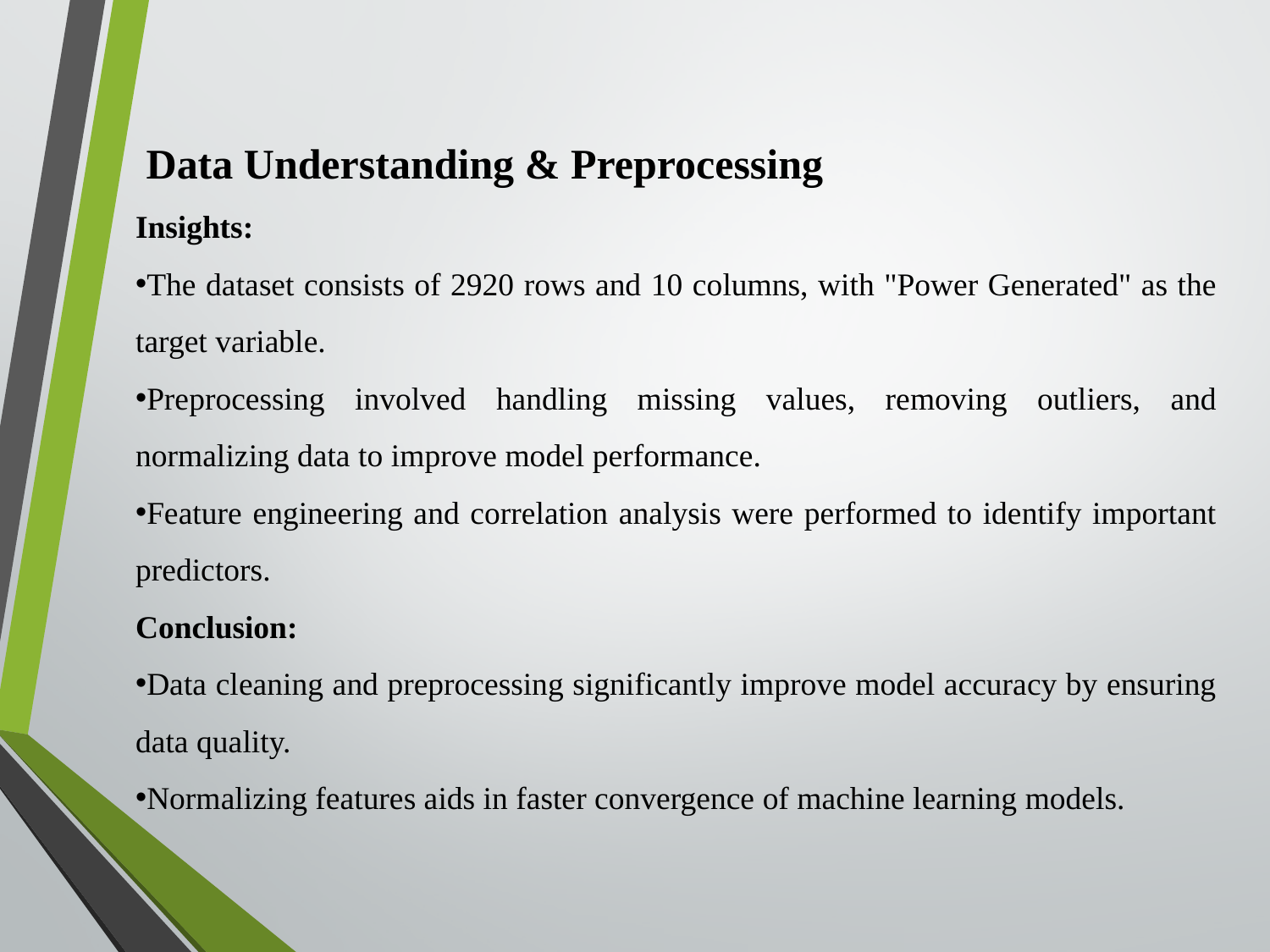

Data Understanding & Preprocessing
Insights:
The dataset consists of 2920 rows and 10 columns, with "Power Generated" as the target variable.
Preprocessing involved handling missing values, removing outliers, and normalizing data to improve model performance.
Feature engineering and correlation analysis were performed to identify important predictors.
Conclusion:
Data cleaning and preprocessing significantly improve model accuracy by ensuring data quality.
Normalizing features aids in faster convergence of machine learning models.